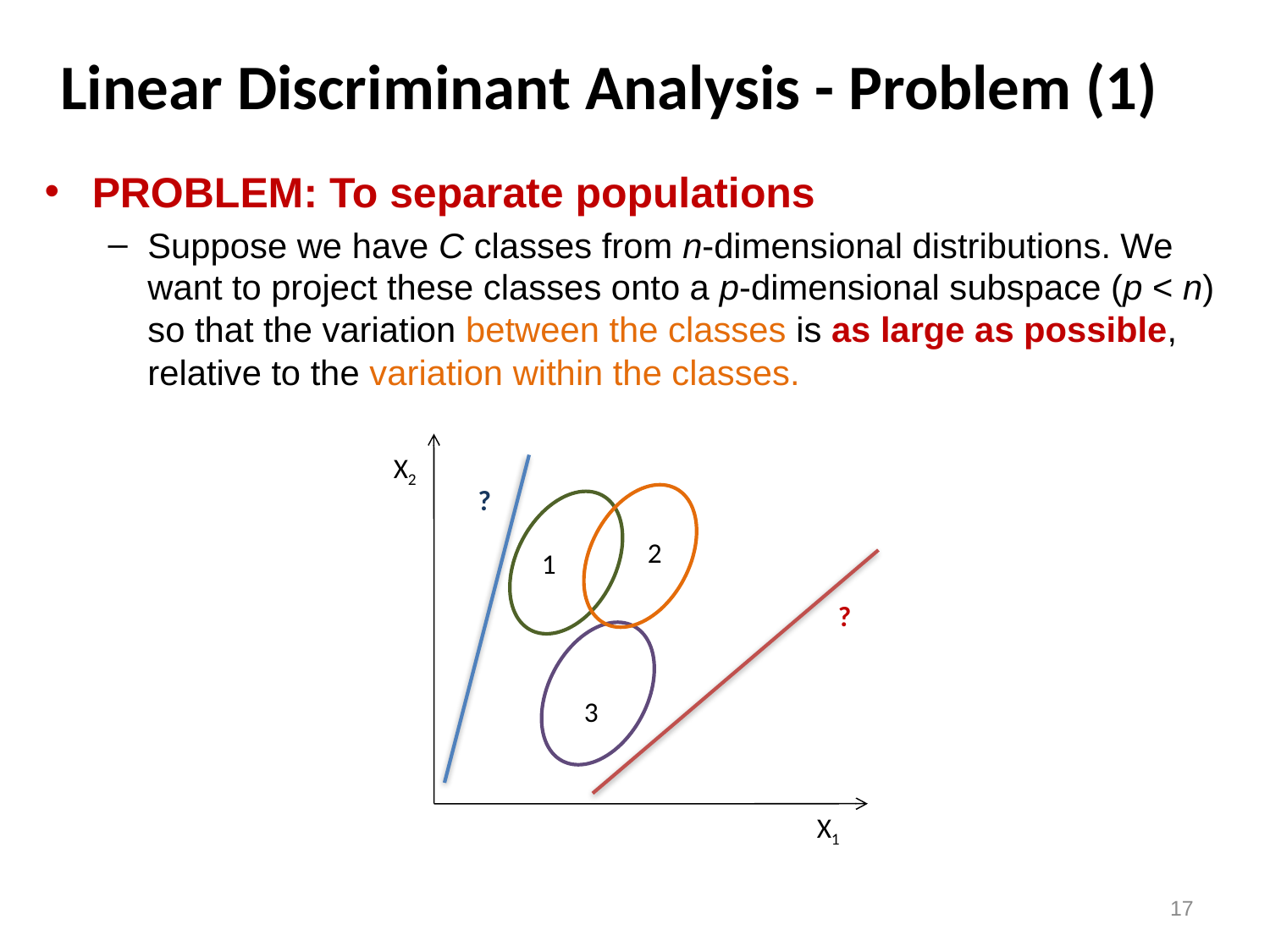

# Linear Discriminant Analysis - Problem (1)
PROBLEM: To separate populations
Suppose we have C classes from n-dimensional distributions. We want to project these classes onto a p-dimensional subspace (p < n) so that the variation between the classes is as large as possible, relative to the variation within the classes.

X2
?

2
1
?

3
X1
17